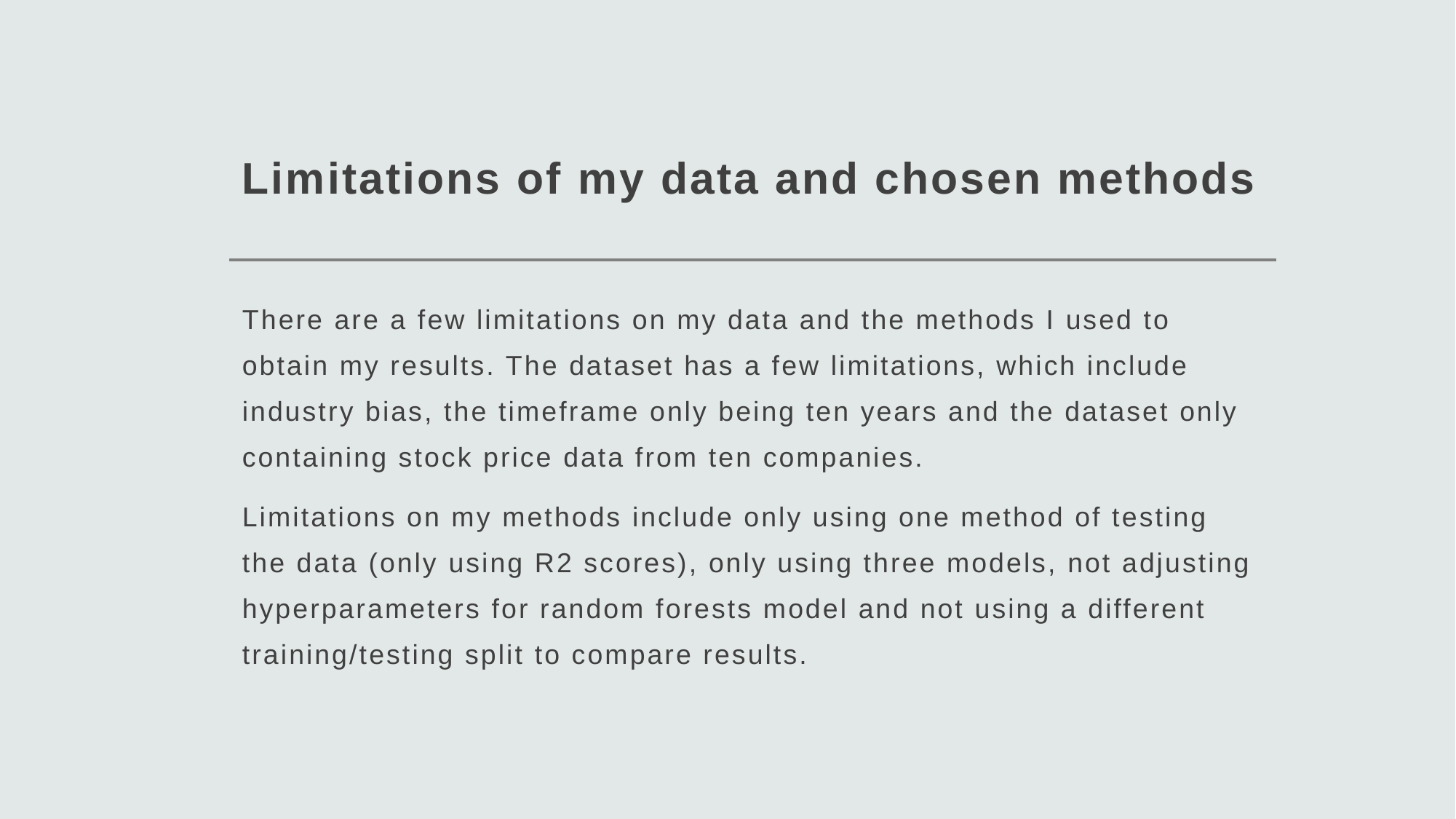

# Limitations of my data and chosen methods
There are a few limitations on my data and the methods I used to obtain my results. The dataset has a few limitations, which include industry bias, the timeframe only being ten years and the dataset only containing stock price data from ten companies.
Limitations on my methods include only using one method of testing the data (only using R2 scores), only using three models, not adjusting hyperparameters for random forests model and not using a different training/testing split to compare results.